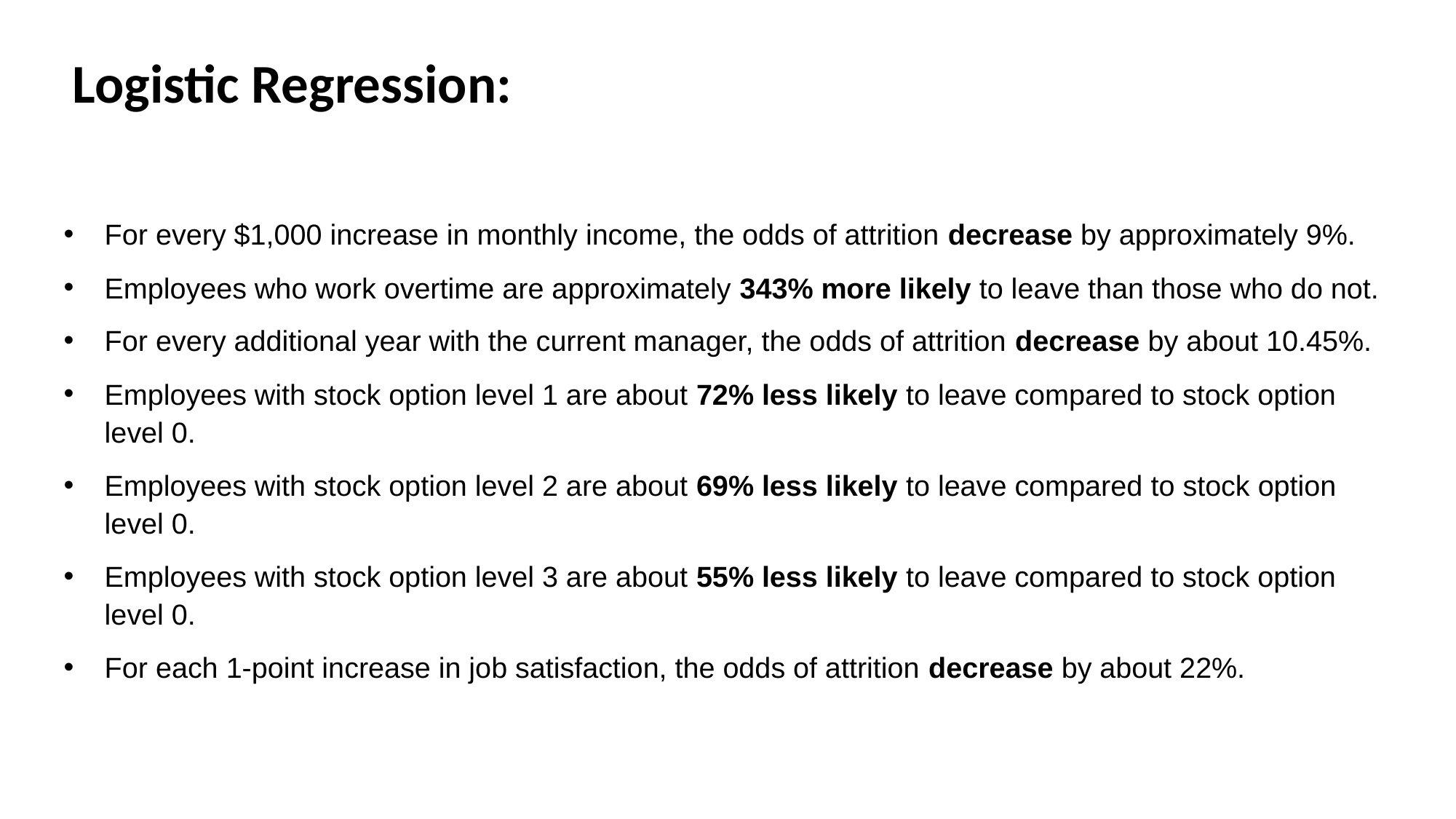

Logistic Regression:
For every $1,000 increase in monthly income, the odds of attrition decrease by approximately 9%.
Employees who work overtime are approximately 343% more likely to leave than those who do not.
For every additional year with the current manager, the odds of attrition decrease by about 10.45%.
Employees with stock option level 1 are about 72% less likely to leave compared to stock option level 0.
Employees with stock option level 2 are about 69% less likely to leave compared to stock option level 0.
Employees with stock option level 3 are about 55% less likely to leave compared to stock option level 0.
For each 1-point increase in job satisfaction, the odds of attrition decrease by about 22%.